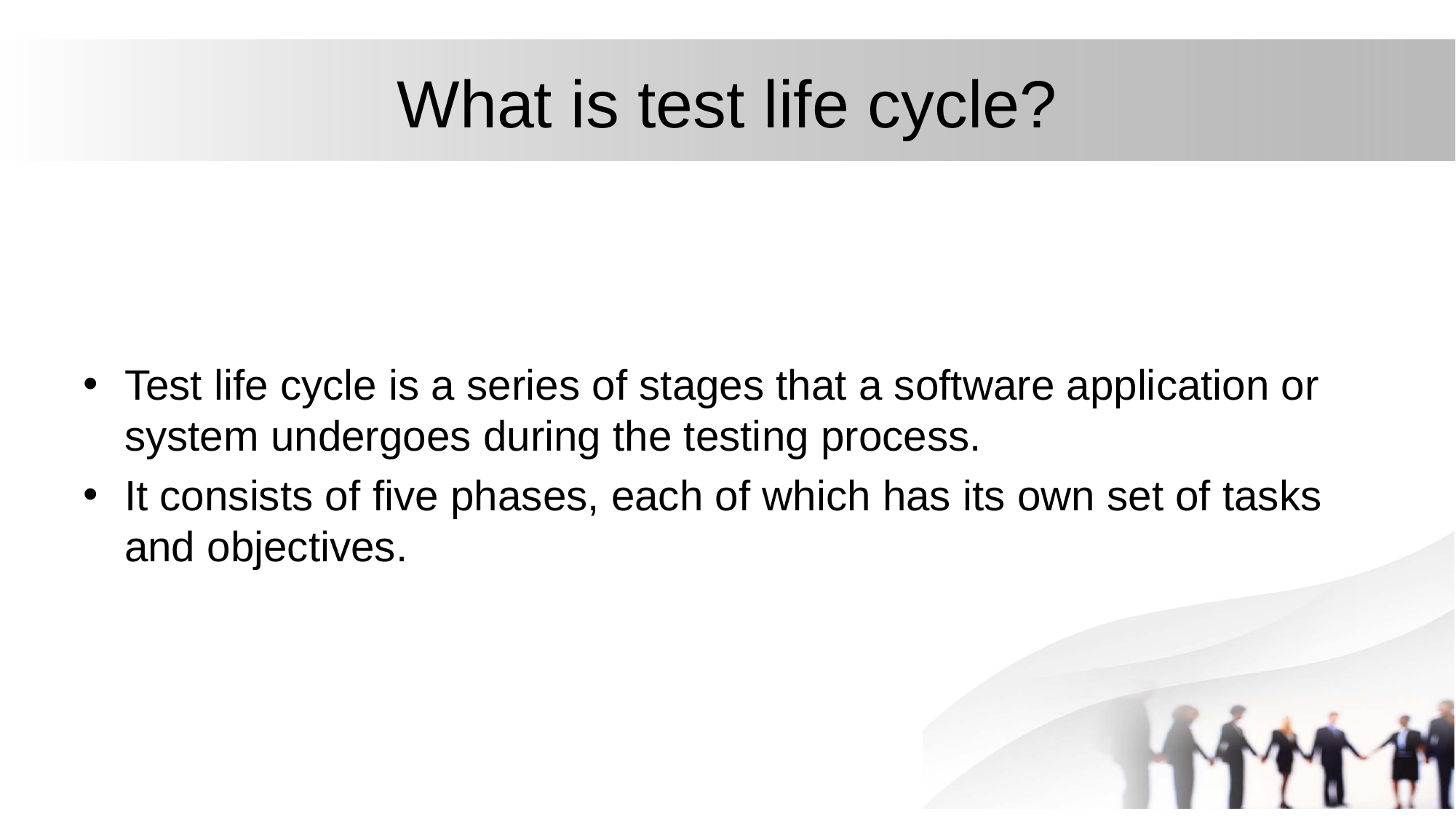

# What is test life cycle?

Test life cycle is a series of stages that a software application or system undergoes during the testing process.
It consists of five phases, each of which has its own set of tasks and objectives.